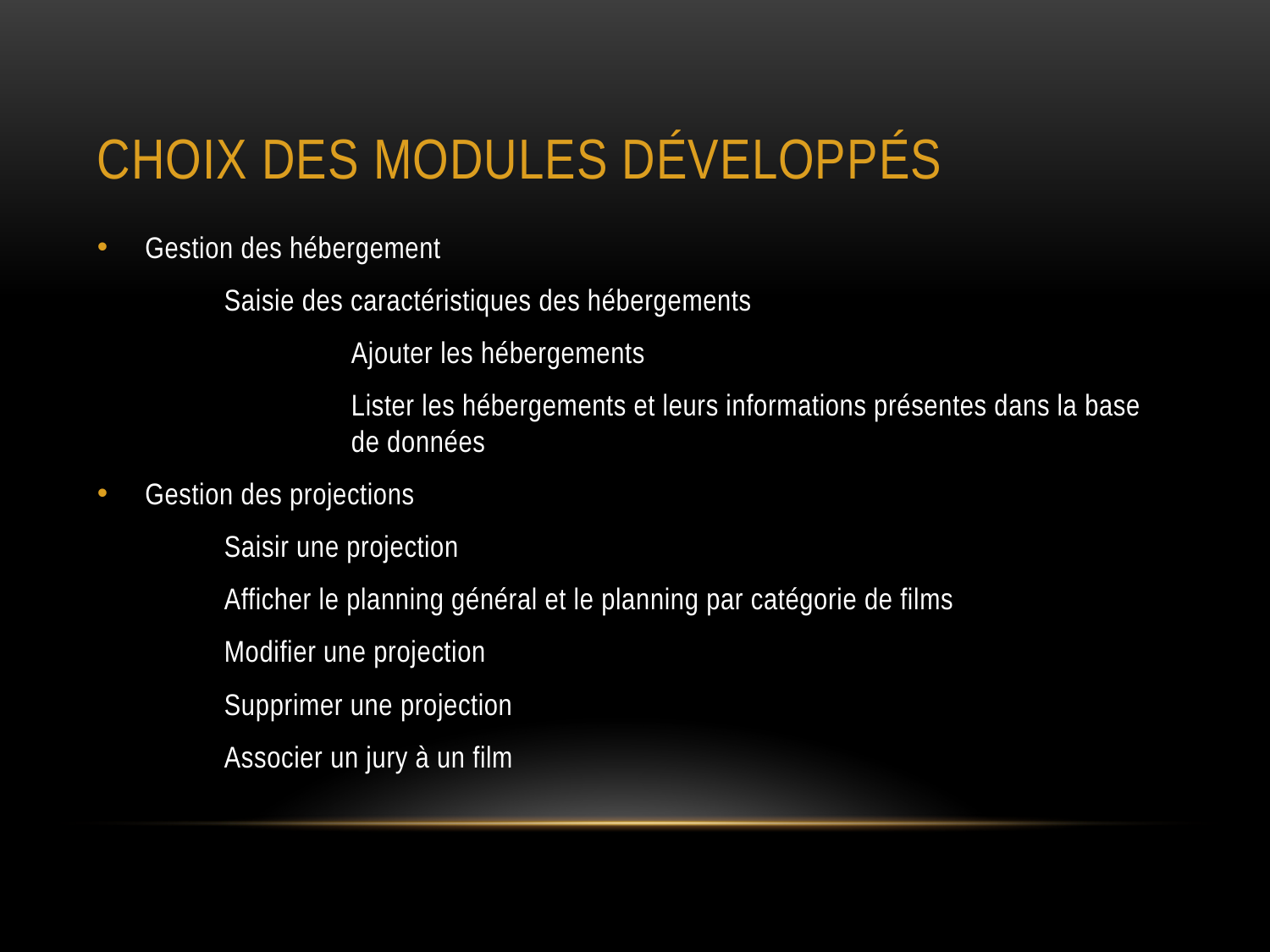

# Choix des modules développés

Gestion des hébergement
	Saisie des caractéristiques des hébergements
		Ajouter les hébergements
		Lister les hébergements et leurs informations présentes dans la base 		de données
Gestion des projections
	Saisir une projection
	Afficher le planning général et le planning par catégorie de films
	Modifier une projection
	Supprimer une projection
	Associer un jury à un film